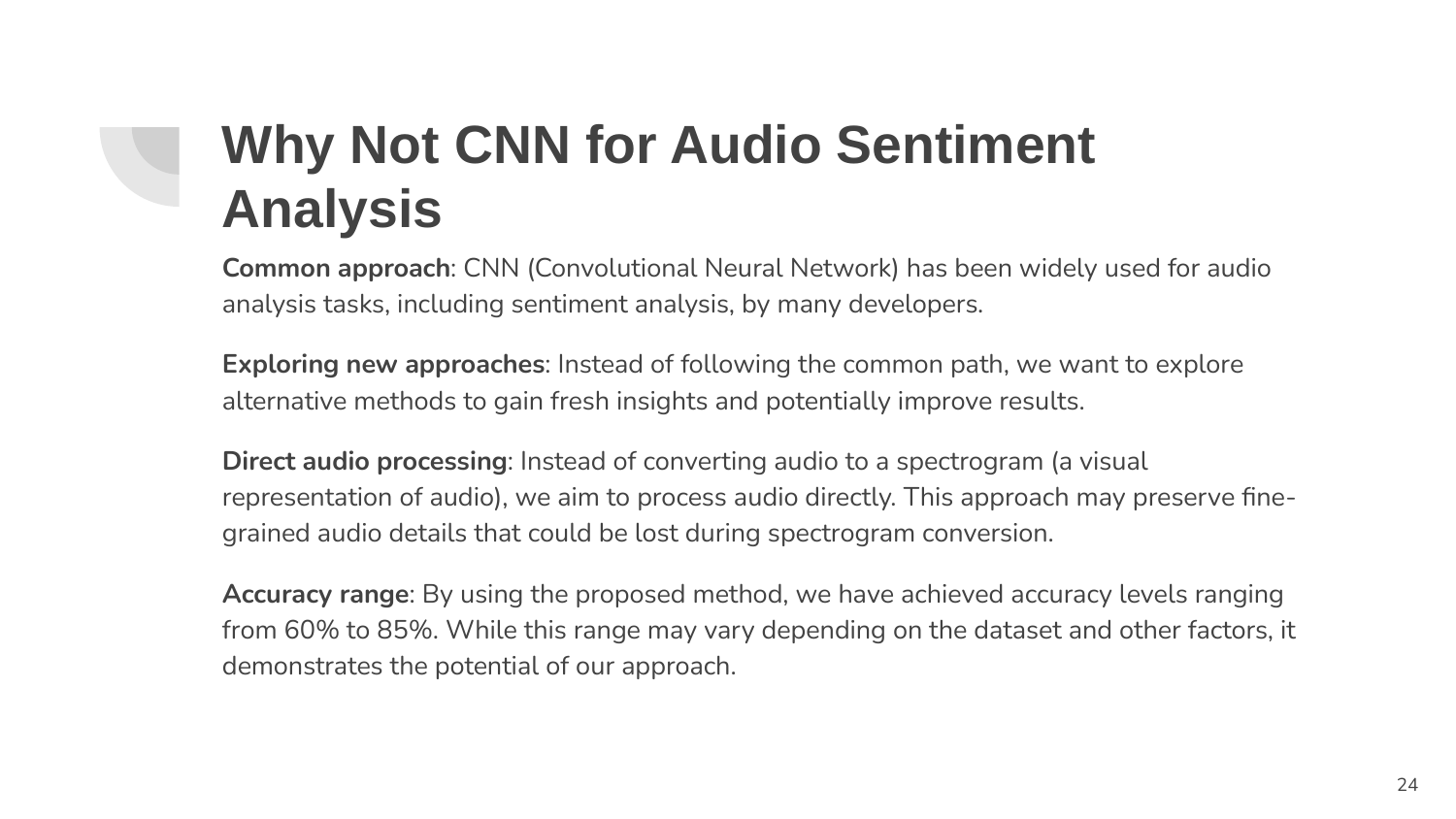

# Why Not CNN for Audio Sentiment Analysis
Common approach: CNN (Convolutional Neural Network) has been widely used for audio analysis tasks, including sentiment analysis, by many developers.
Exploring new approaches: Instead of following the common path, we want to explore alternative methods to gain fresh insights and potentially improve results.
Direct audio processing: Instead of converting audio to a spectrogram (a visual representation of audio), we aim to process audio directly. This approach may preserve fine-grained audio details that could be lost during spectrogram conversion.
Accuracy range: By using the proposed method, we have achieved accuracy levels ranging from 60% to 85%. While this range may vary depending on the dataset and other factors, it demonstrates the potential of our approach.

24